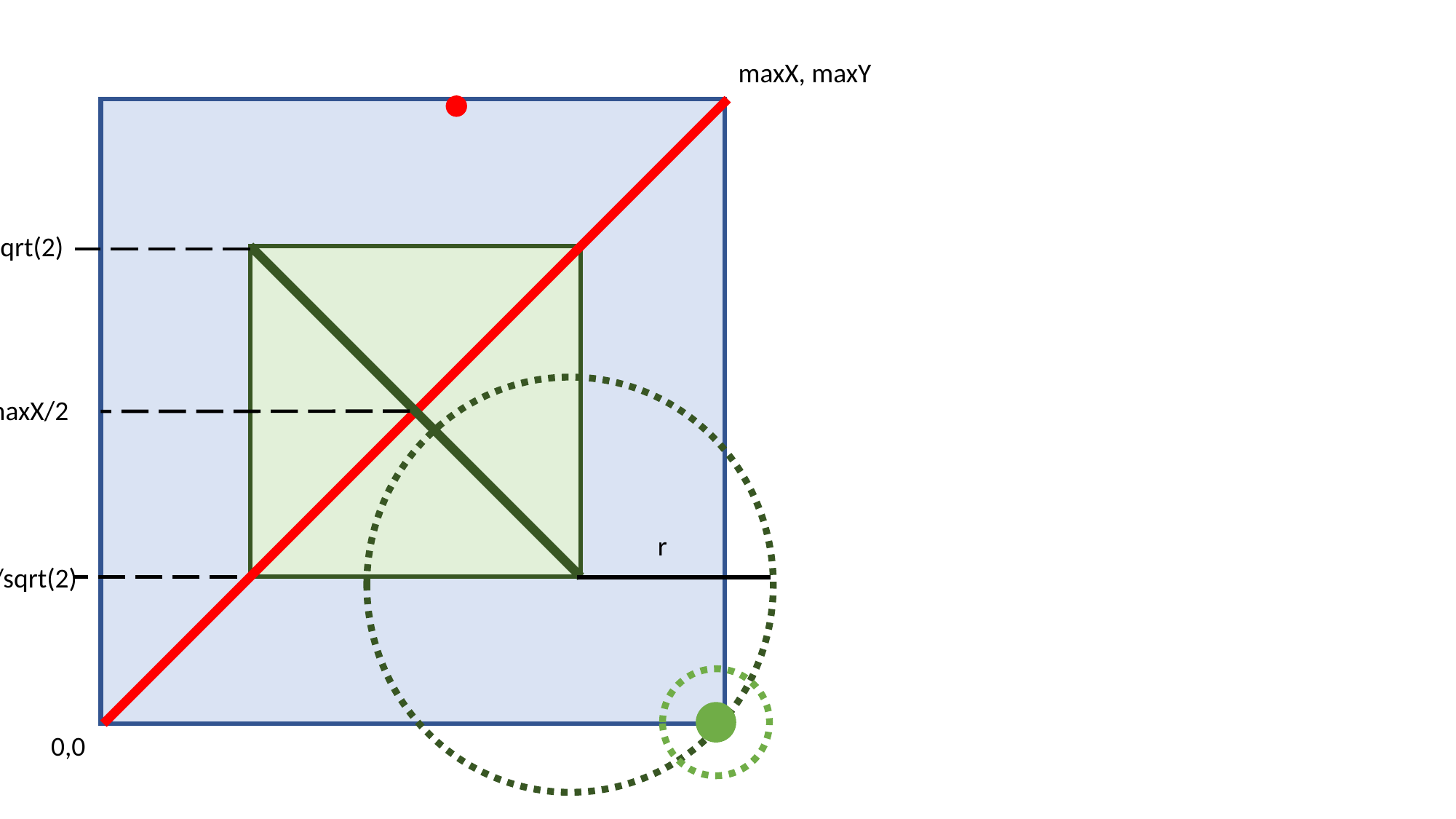

maxX, maxY

maxX-r/sqrt(2)

r
maxX/2
r/sqrt(2)

0,0